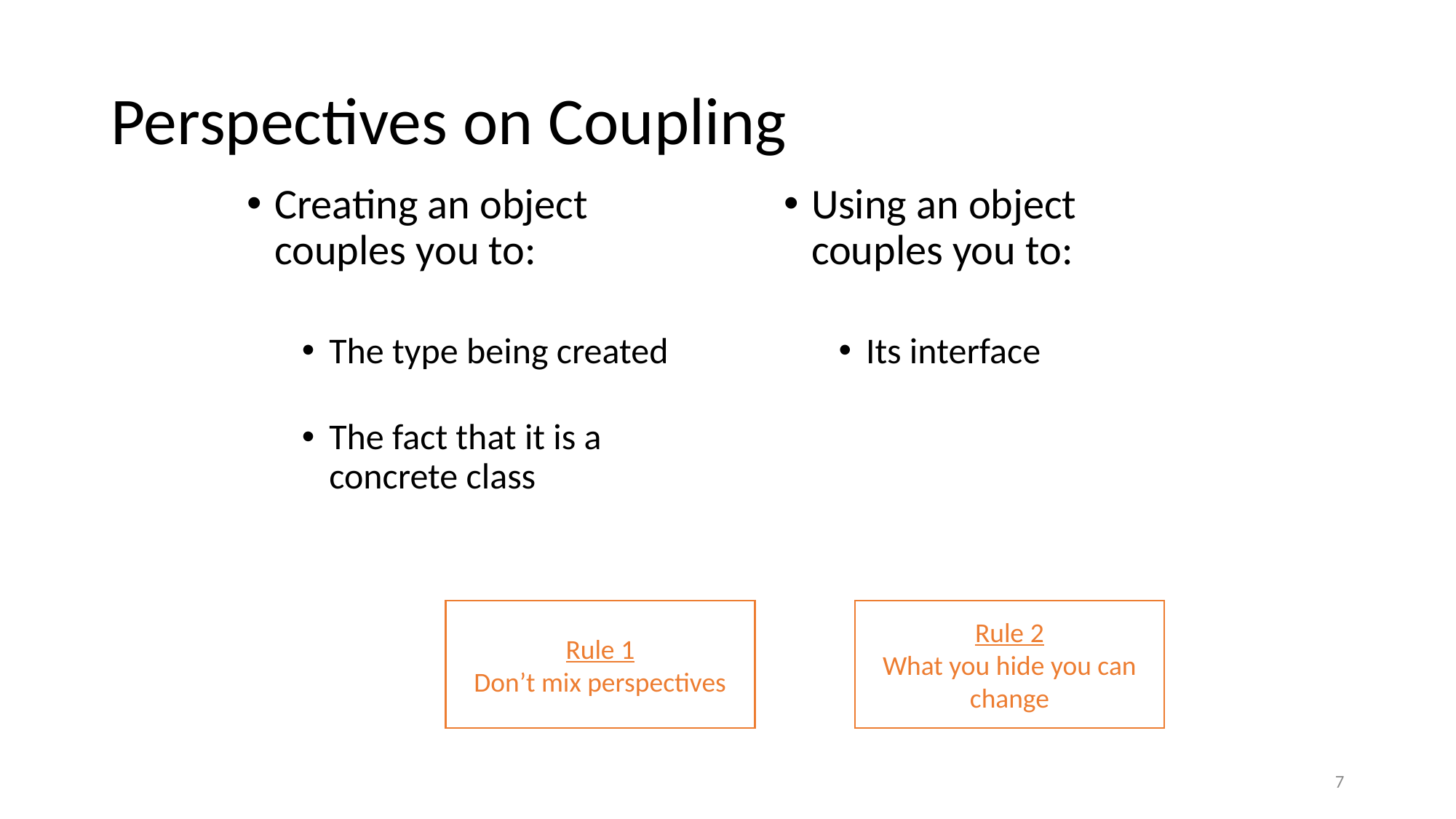

# Perspectives on Coupling
Creating an object couples you to:
The type being created
The fact that it is a concrete class
Using an object couples you to:
Its interface
Rule 1
Don’t mix perspectives
Rule 2
What you hide you can change
7